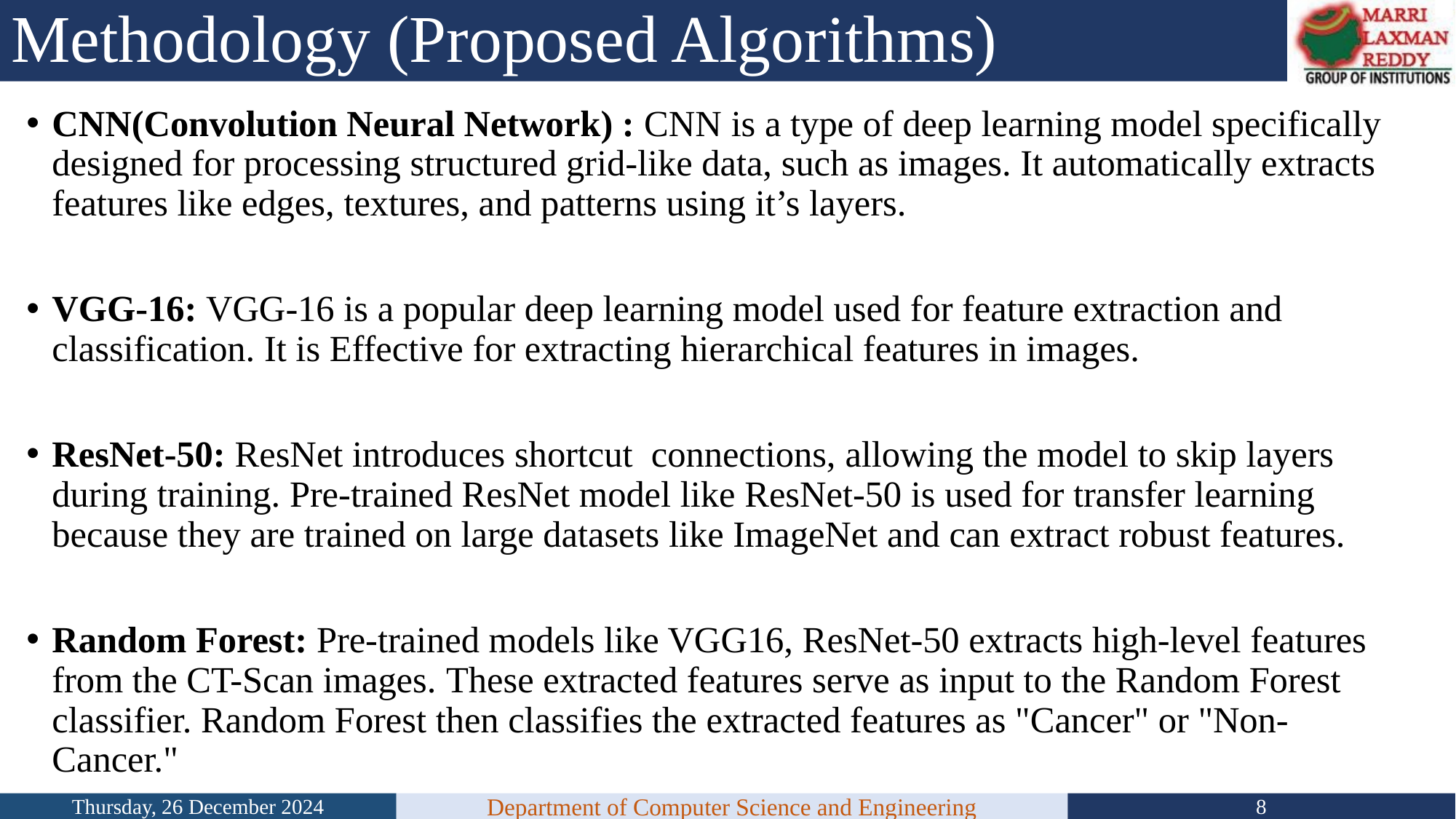

# Methodology (Proposed Algorithms)
CNN(Convolution Neural Network) : CNN is a type of deep learning model specifically designed for processing structured grid-like data, such as images. It automatically extracts features like edges, textures, and patterns using it’s layers.

VGG-16: VGG-16 is a popular deep learning model used for feature extraction and classification. It is Effective for extracting hierarchical features in images.

ResNet-50: ResNet introduces shortcut  connections, allowing the model to skip layers during training. Pre-trained ResNet model like ResNet-50 is used for transfer learning because they are trained on large datasets like ImageNet and can extract robust features.

Random Forest: Pre-trained models like VGG16, ResNet-50 extracts high-level features from the CT-Scan images. These extracted features serve as input to the Random Forest classifier. Random Forest then classifies the extracted features as "Cancer" or "Non-Cancer."